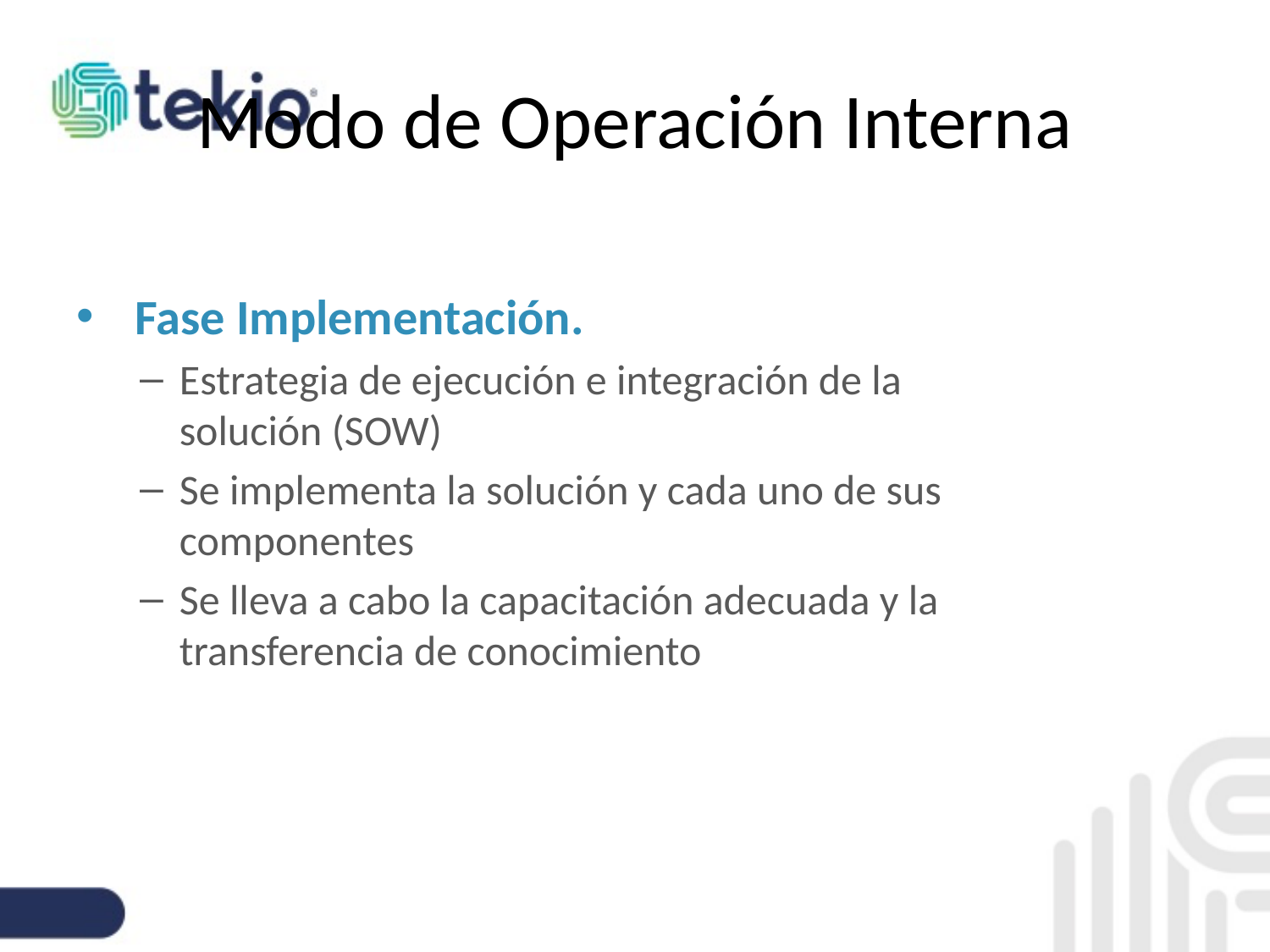

# Modo de Operación Interna
 Fase Implementación.
Estrategia de ejecución e integración de la solución (SOW)
Se implementa la solución y cada uno de sus componentes
Se lleva a cabo la capacitación adecuada y la transferencia de conocimiento